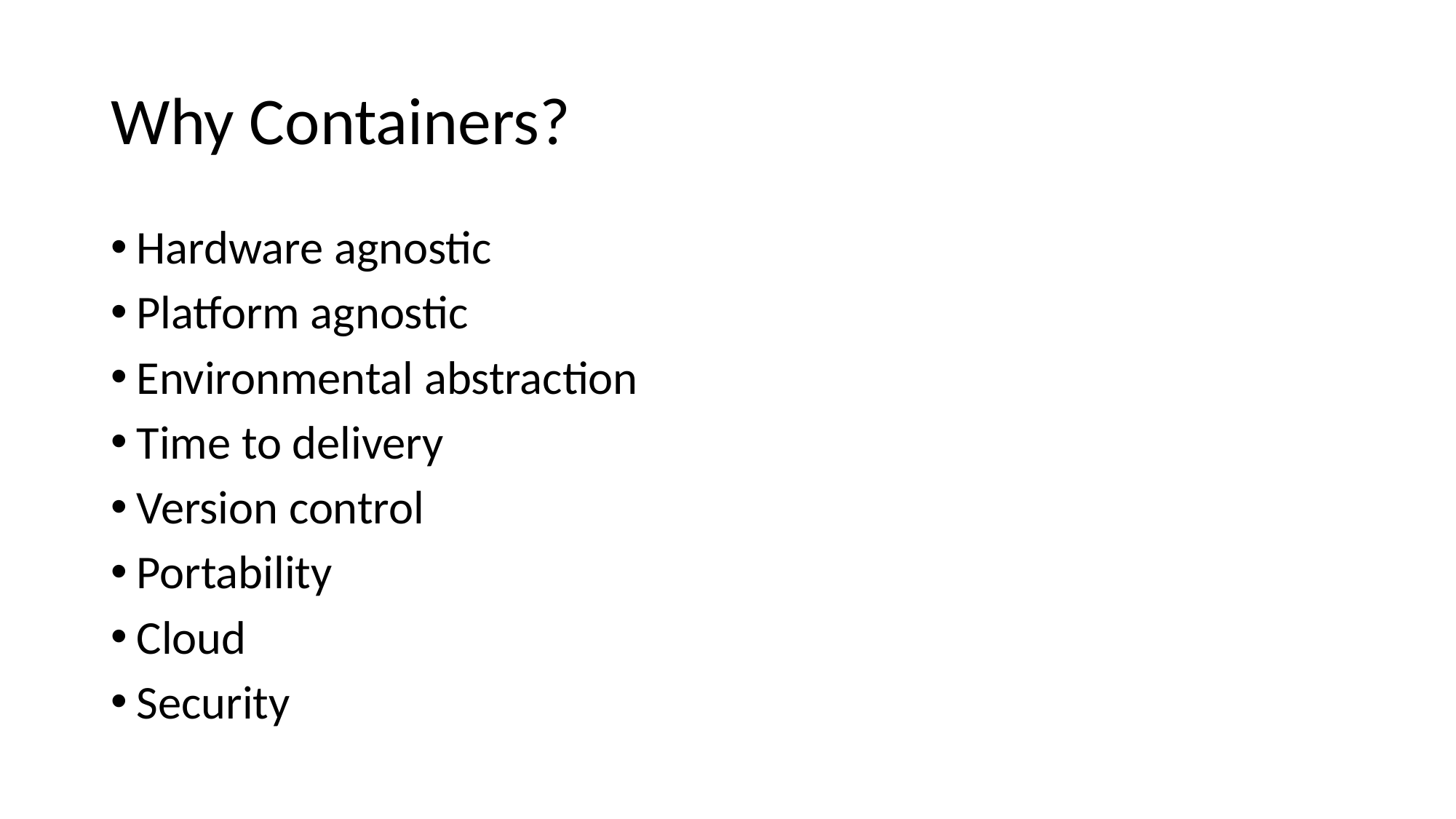

# Why Containers?
Hardware agnostic
Platform agnostic
Environmental abstraction
Time to delivery
Version control
Portability
Cloud
Security